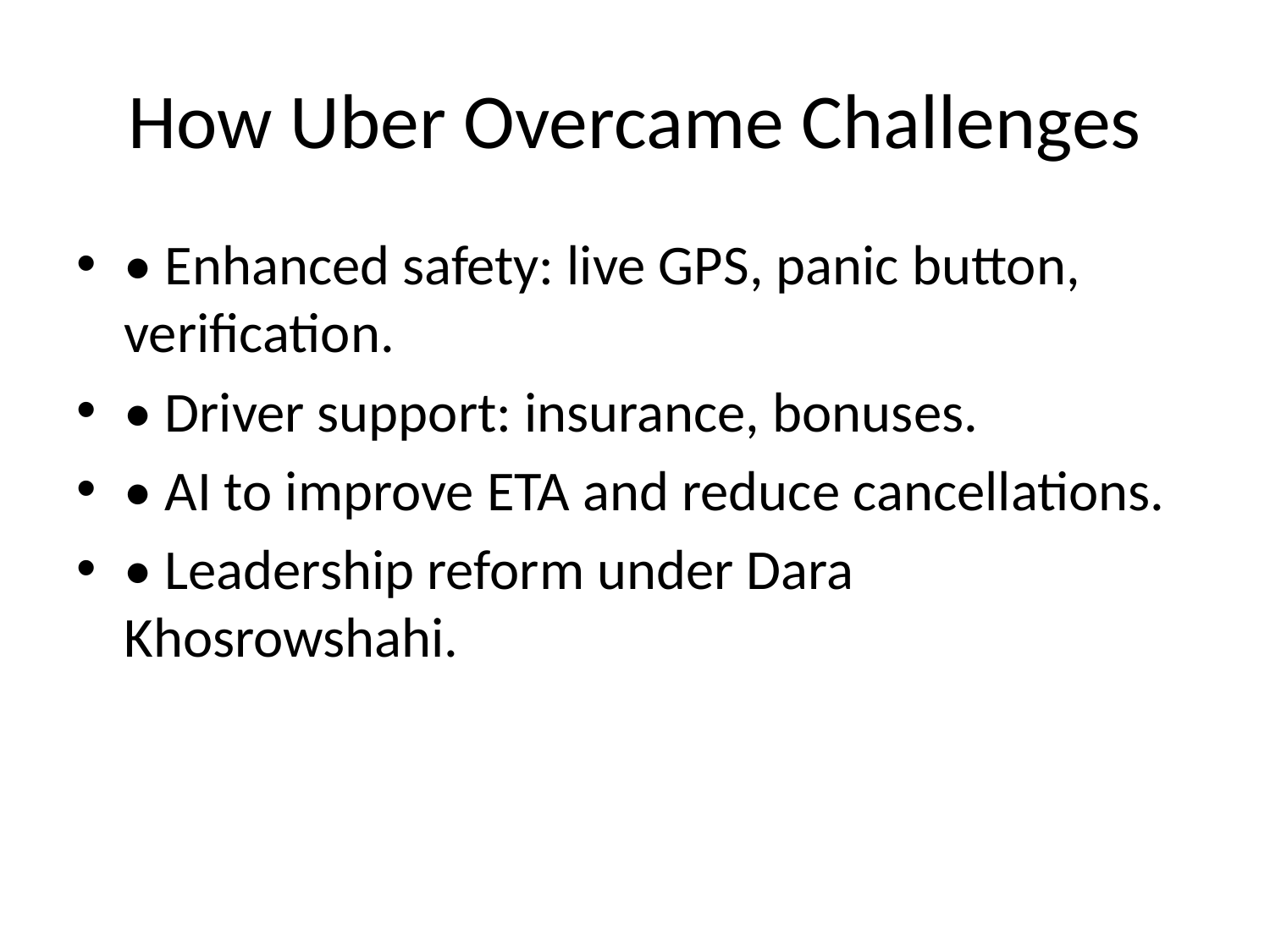

# How Uber Overcame Challenges
• Enhanced safety: live GPS, panic button, verification.
• Driver support: insurance, bonuses.
• AI to improve ETA and reduce cancellations.
• Leadership reform under Dara Khosrowshahi.